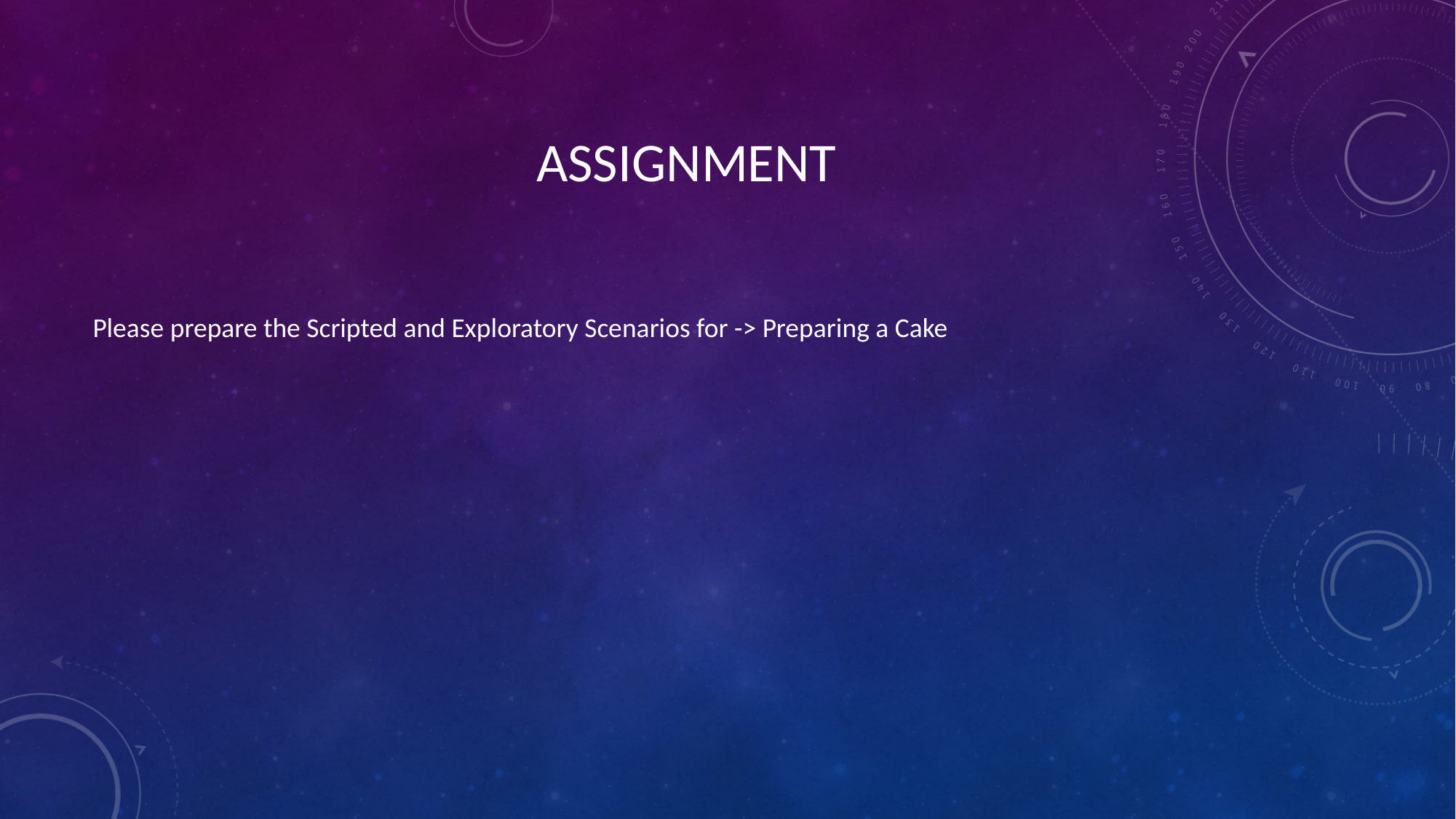

# Assignment
Please prepare the Scripted and Exploratory Scenarios for -> Preparing a Cake